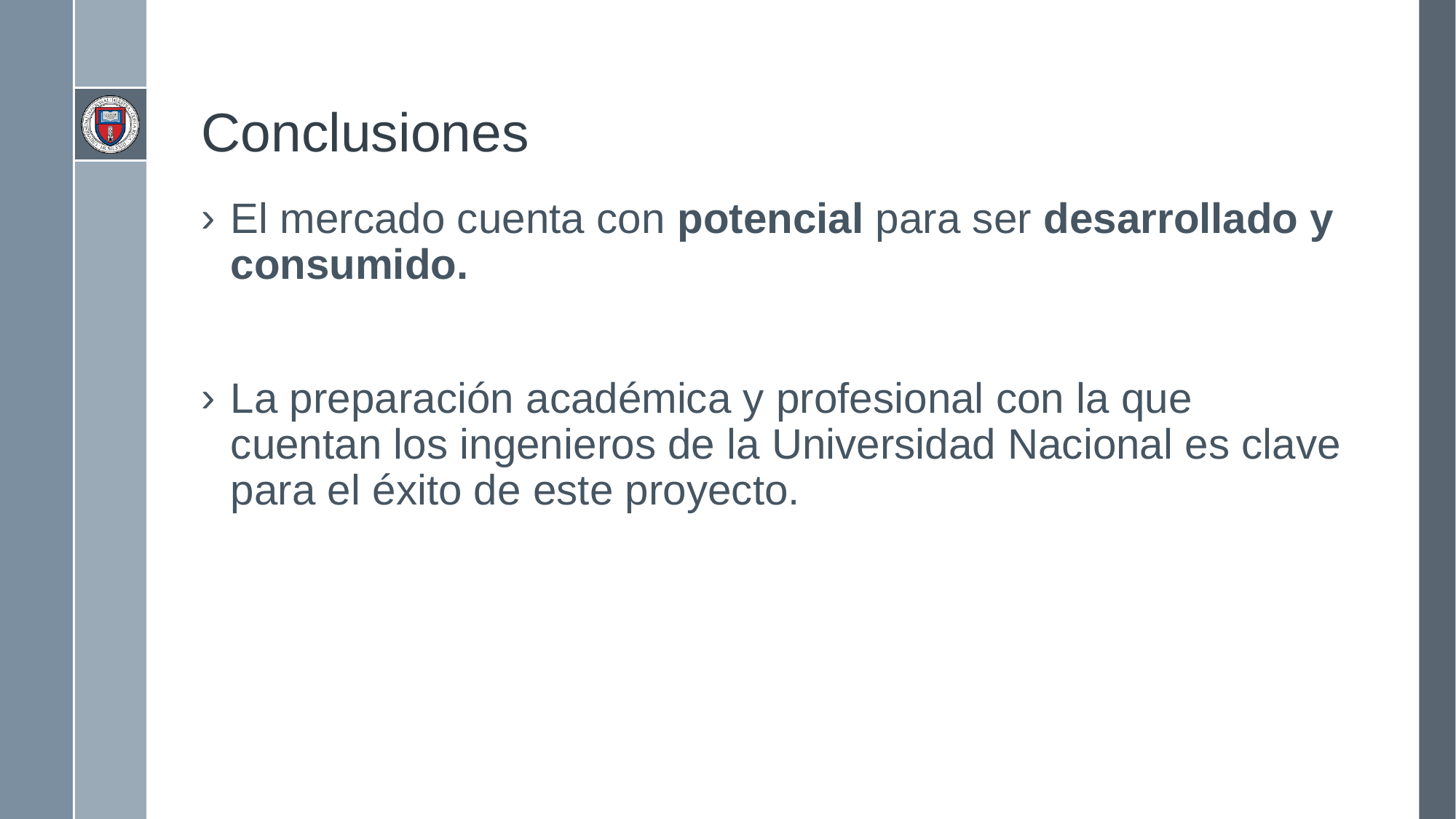

# Conclusiones
El mercado cuenta con potencial para ser desarrollado y consumido.

La preparación académica y profesional con la que cuentan los ingenieros de la Universidad Nacional es clave para el éxito de este proyecto.